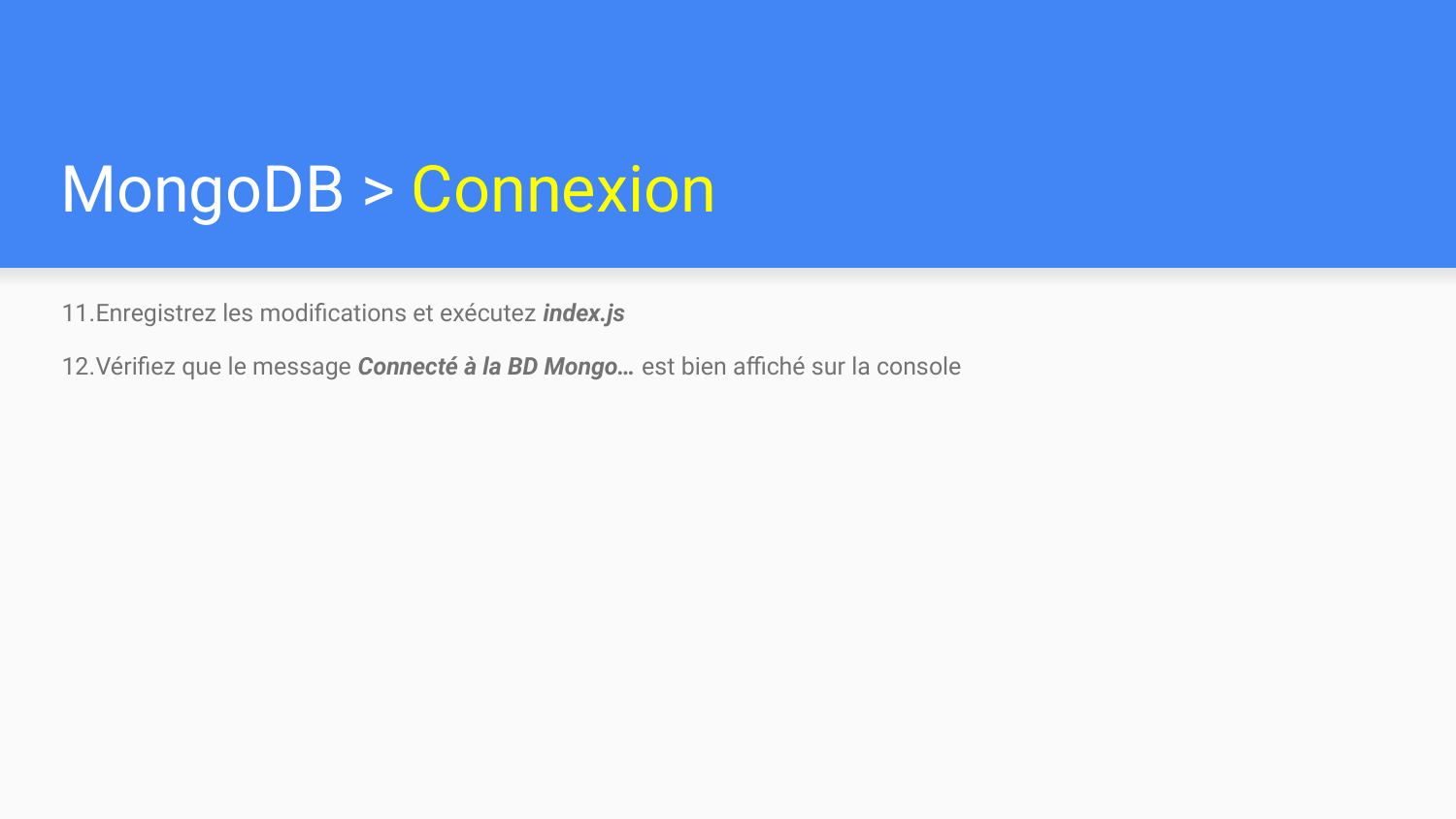

# MongoDB > Connexion
Enregistrez les modifications et exécutez index.js
Vérifiez que le message Connecté à la BD Mongo… est bien affiché sur la console